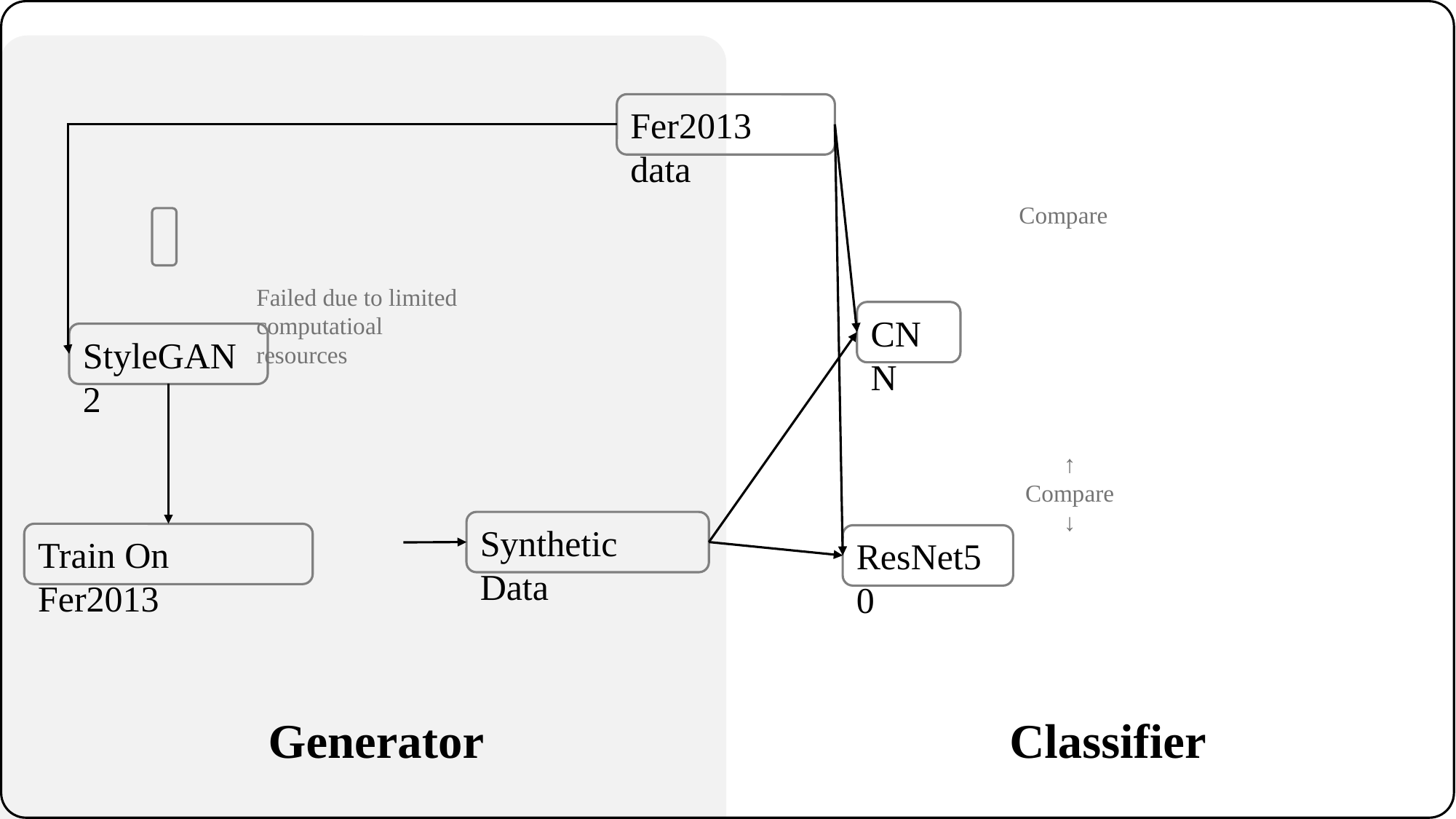

Fer2013 data

Compare

Failed due to limited
computatioal resources
CNN
StyleGAN2
↑
Compare
↓
Synthetic Data
Train On Fer2013
ResNet50
Classifier
Generator